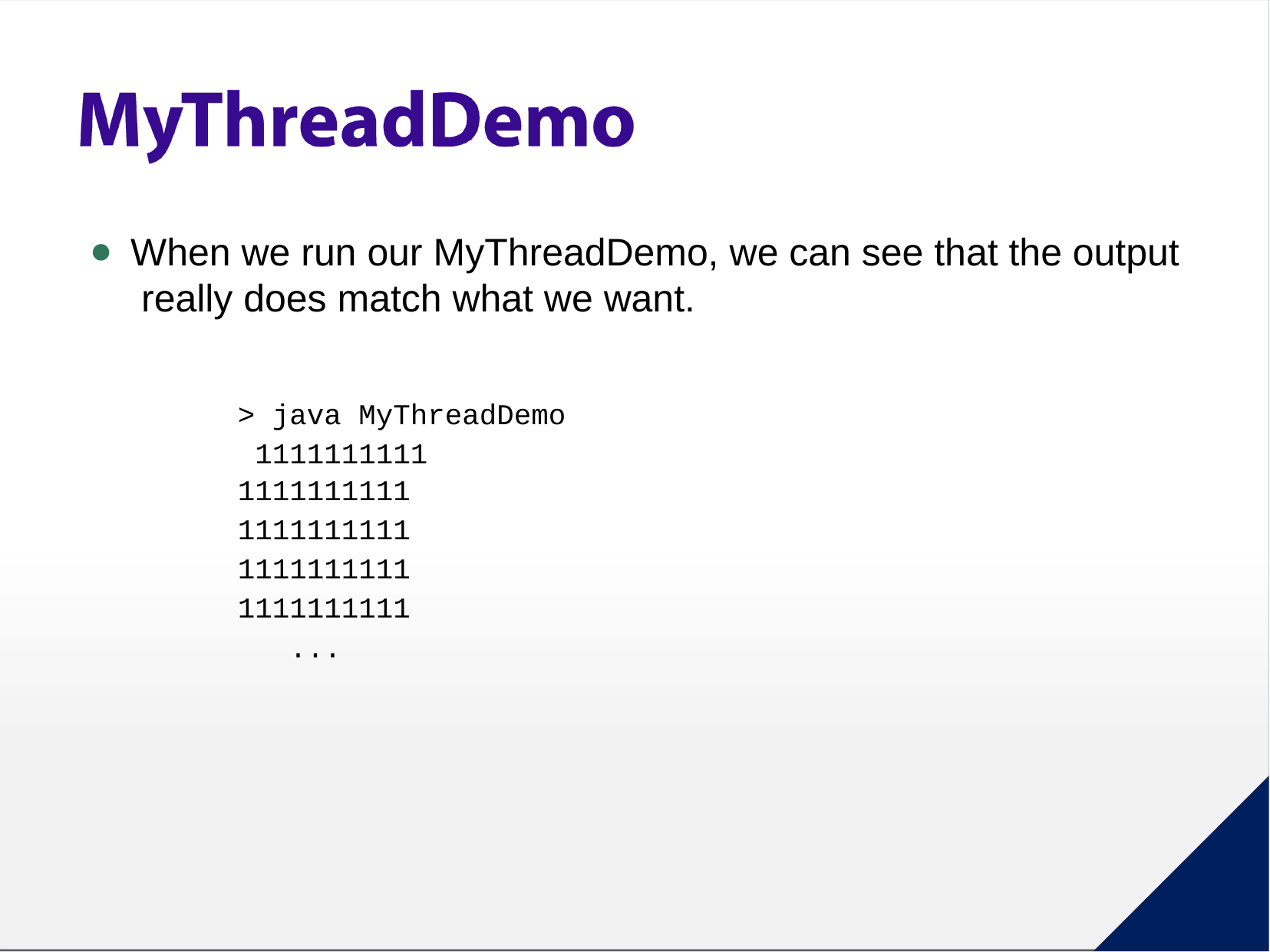

When we run our MyThreadDemo, we can see that the output  really does match what we want.

> java MyThreadDemo  1111111111
1111111111
1111111111
1111111111
1111111111
...